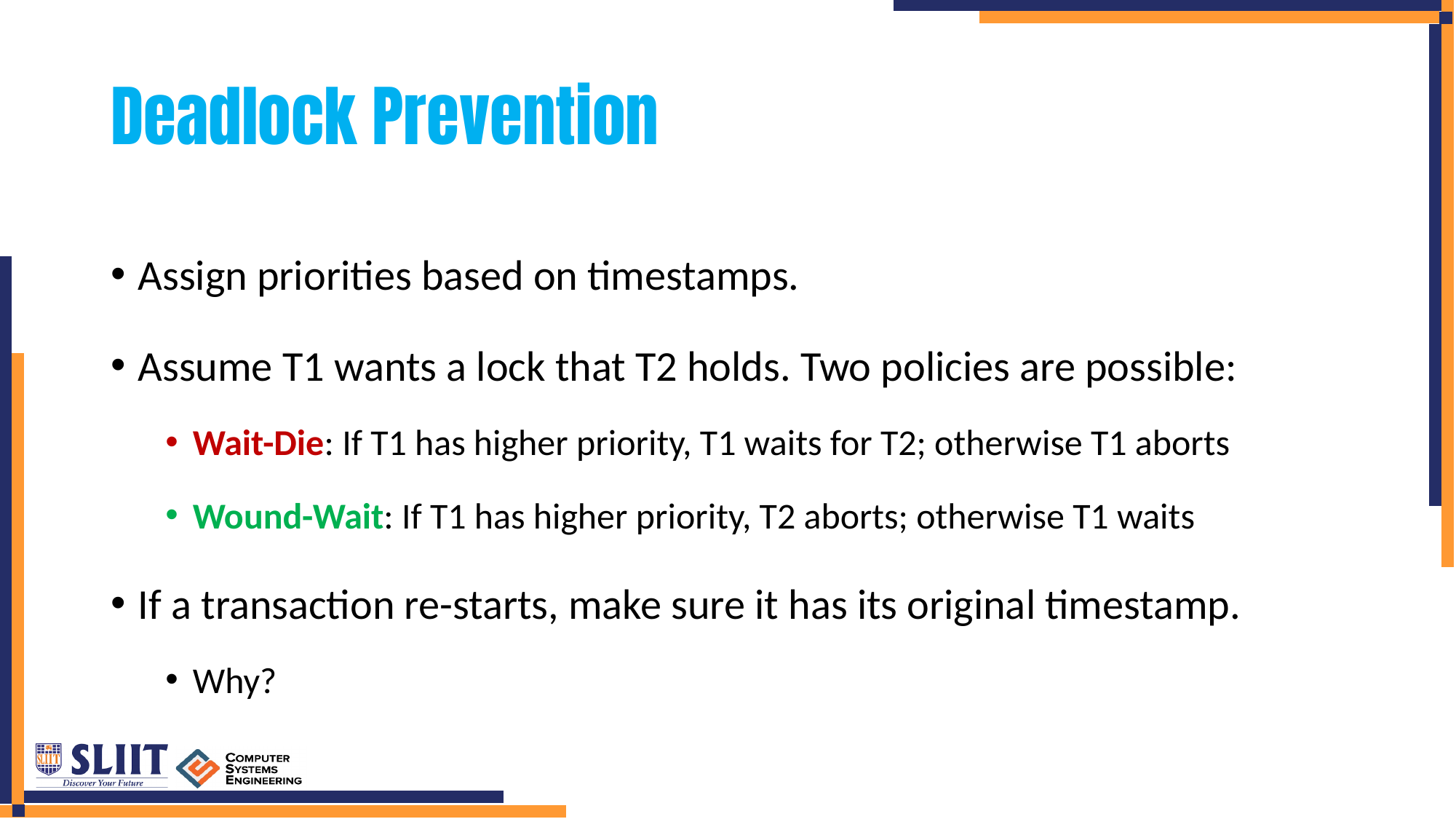

# Deadlock Prevention
Assign priorities based on timestamps.
Assume T1 wants a lock that T2 holds. Two policies are possible:
Wait-Die: If T1 has higher priority, T1 waits for T2; otherwise T1 aborts
Wound-Wait: If T1 has higher priority, T2 aborts; otherwise T1 waits
If a transaction re-starts, make sure it has its original timestamp.
Why?